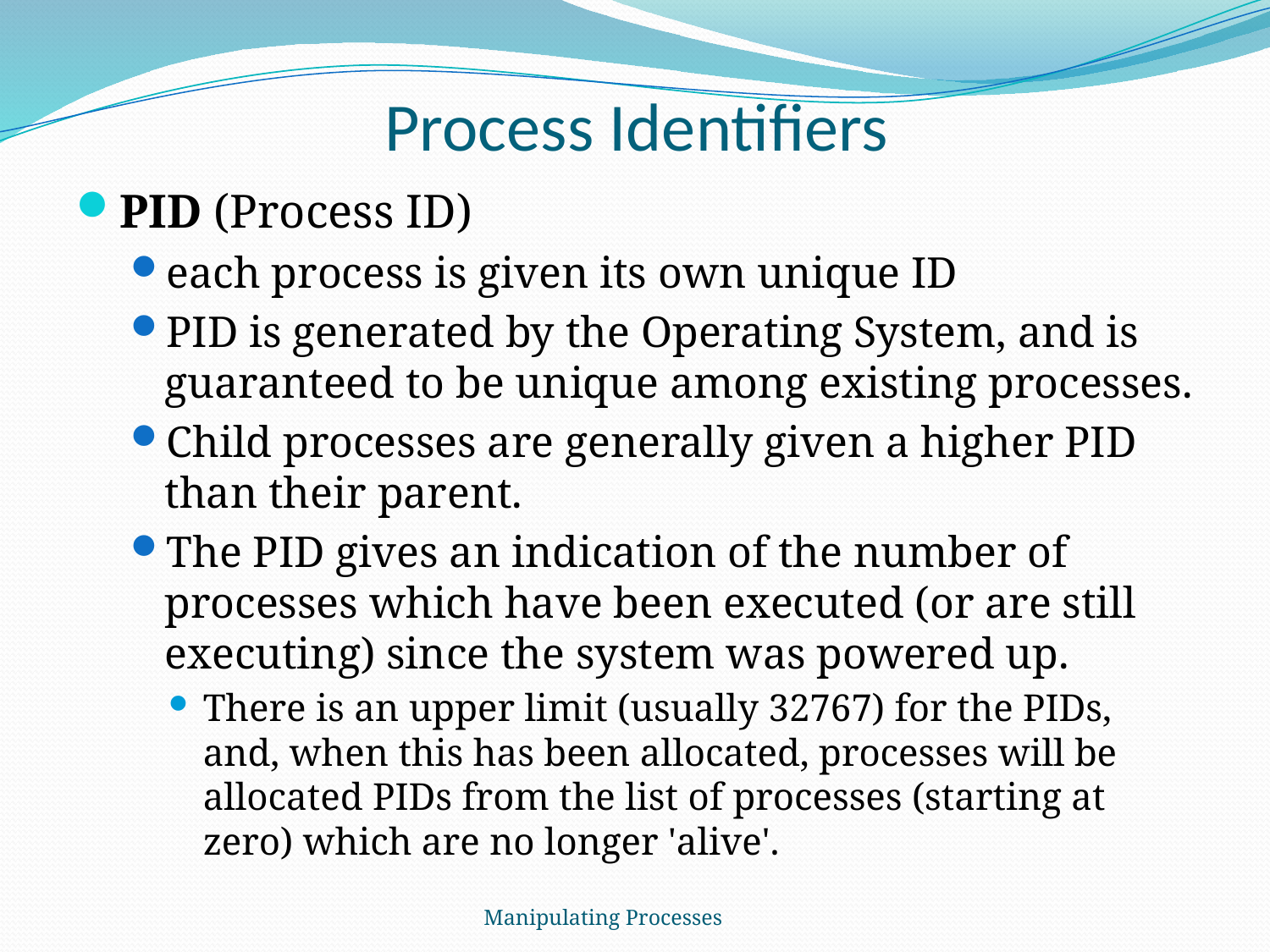

# Process Identifiers
PID (Process ID)
each process is given its own unique ID
PID is generated by the Operating System, and is guaranteed to be unique among existing processes.
Child processes are generally given a higher PID than their parent.
The PID gives an indication of the number of processes which have been executed (or are still executing) since the system was powered up.
There is an upper limit (usually 32767) for the PIDs, and, when this has been allocated, processes will be allocated PIDs from the list of processes (starting at zero) which are no longer 'alive'.
Manipulating Processes